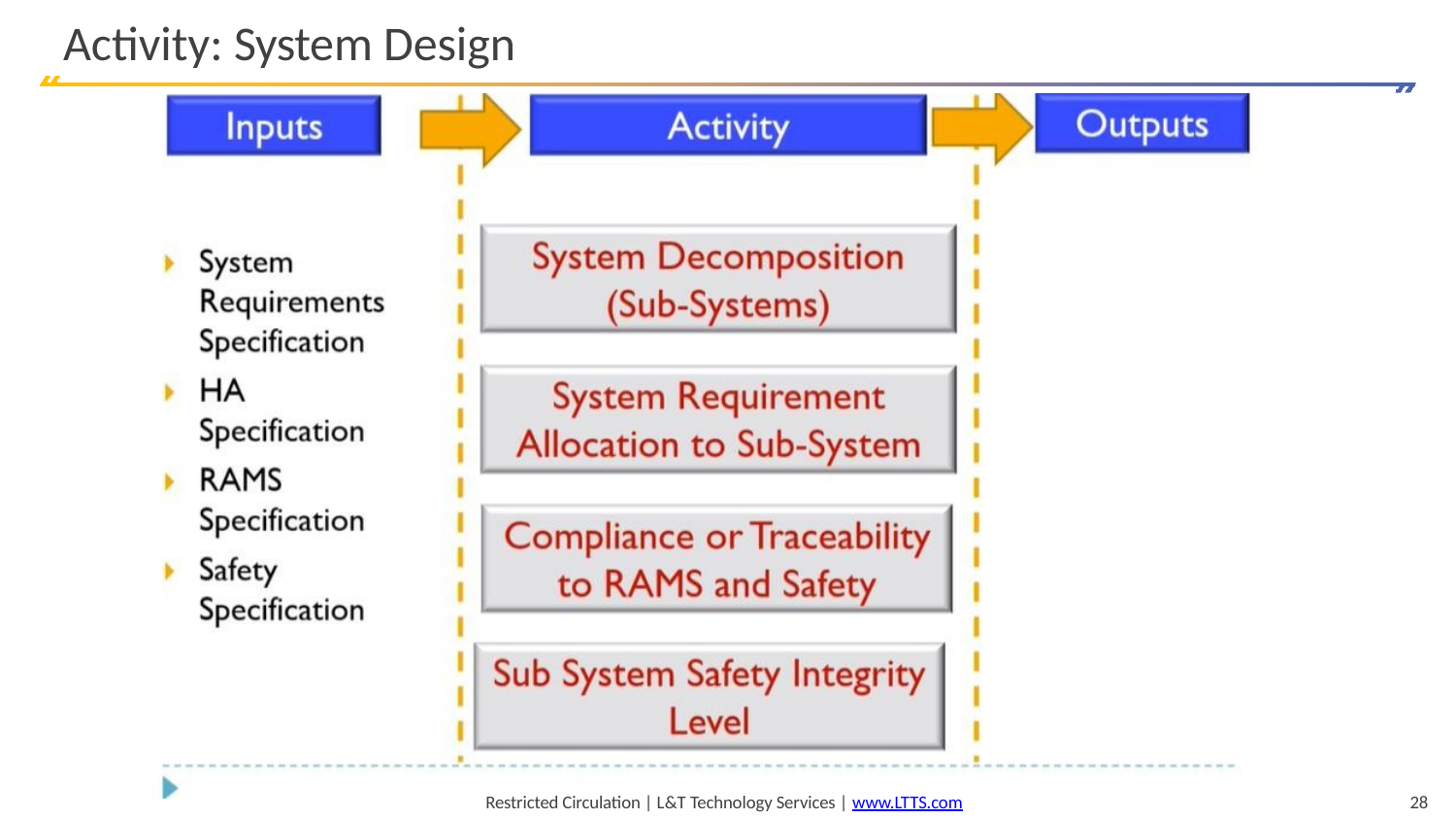

# Activity: System Design

Restricted Circulation | L&T Technology Services | www.LTTS.com
28